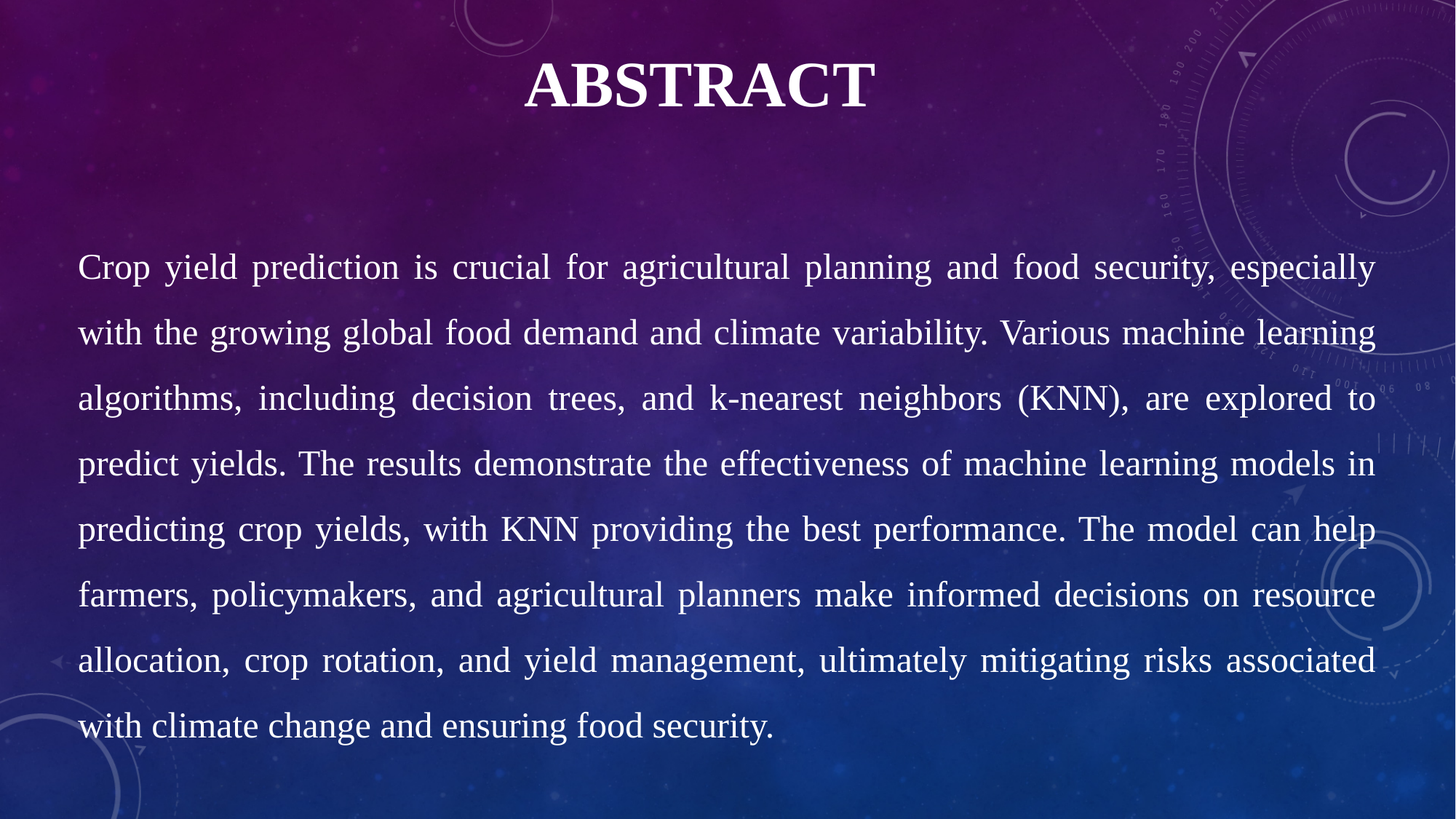

# Abstract
Crop yield prediction is crucial for agricultural planning and food security, especially with the growing global food demand and climate variability. Various machine learning algorithms, including decision trees, and k-nearest neighbors (KNN), are explored to predict yields. The results demonstrate the effectiveness of machine learning models in predicting crop yields, with KNN providing the best performance. The model can help farmers, policymakers, and agricultural planners make informed decisions on resource allocation, crop rotation, and yield management, ultimately mitigating risks associated with climate change and ensuring food security.